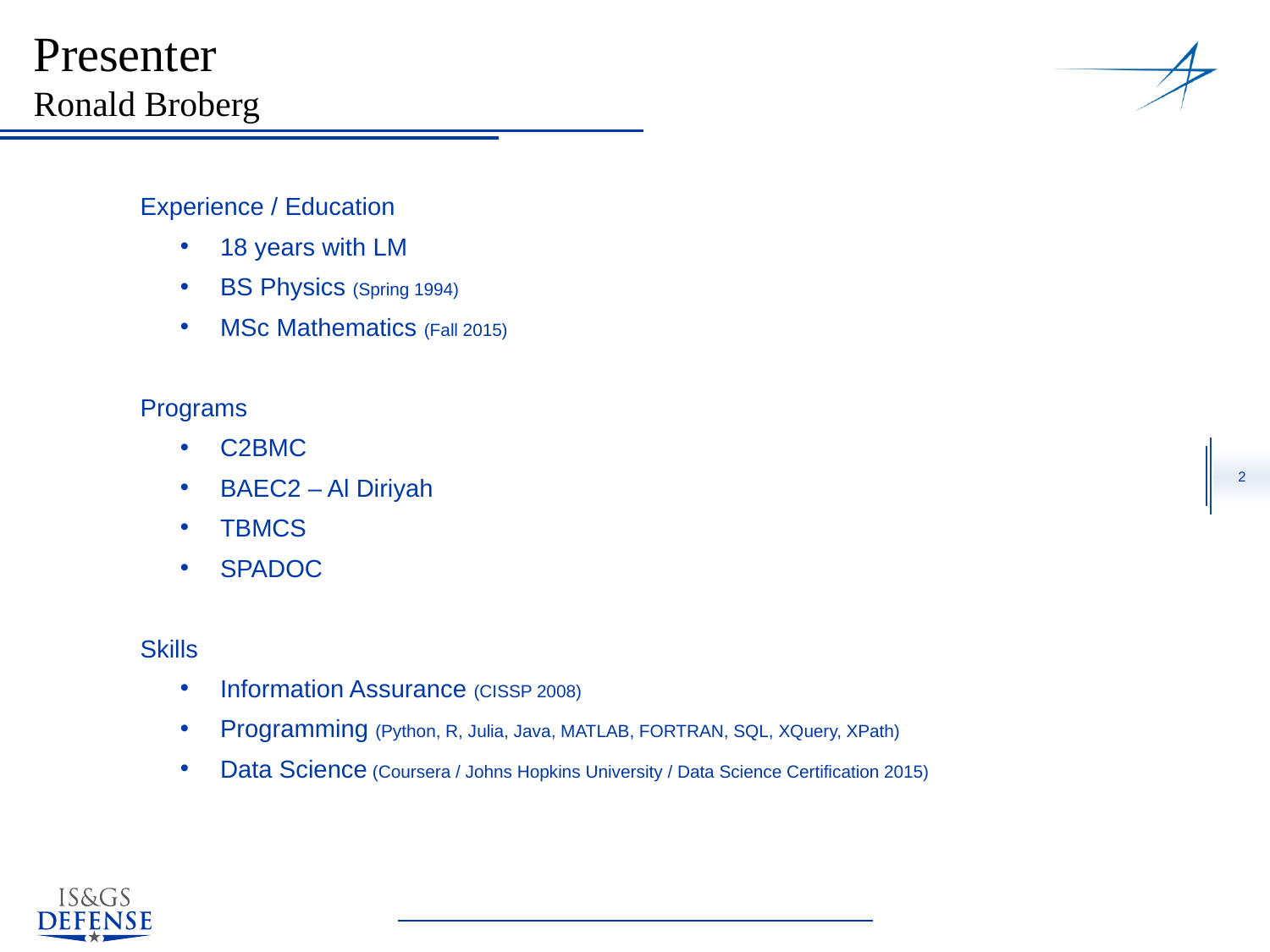

# Presenter Ronald Broberg
Experience / Education
18 years with LM
BS Physics (Spring 1994)
MSc Mathematics (Fall 2015)

Programs
C2BMC
BAEC2 – Al Diriyah
TBMCS
SPADOC

Skills
Information Assurance (CISSP 2008)
Programming (Python, R, Julia, Java, MATLAB, FORTRAN, SQL, XQuery, XPath)
Data Science (Coursera / Johns Hopkins University / Data Science Certification 2015)